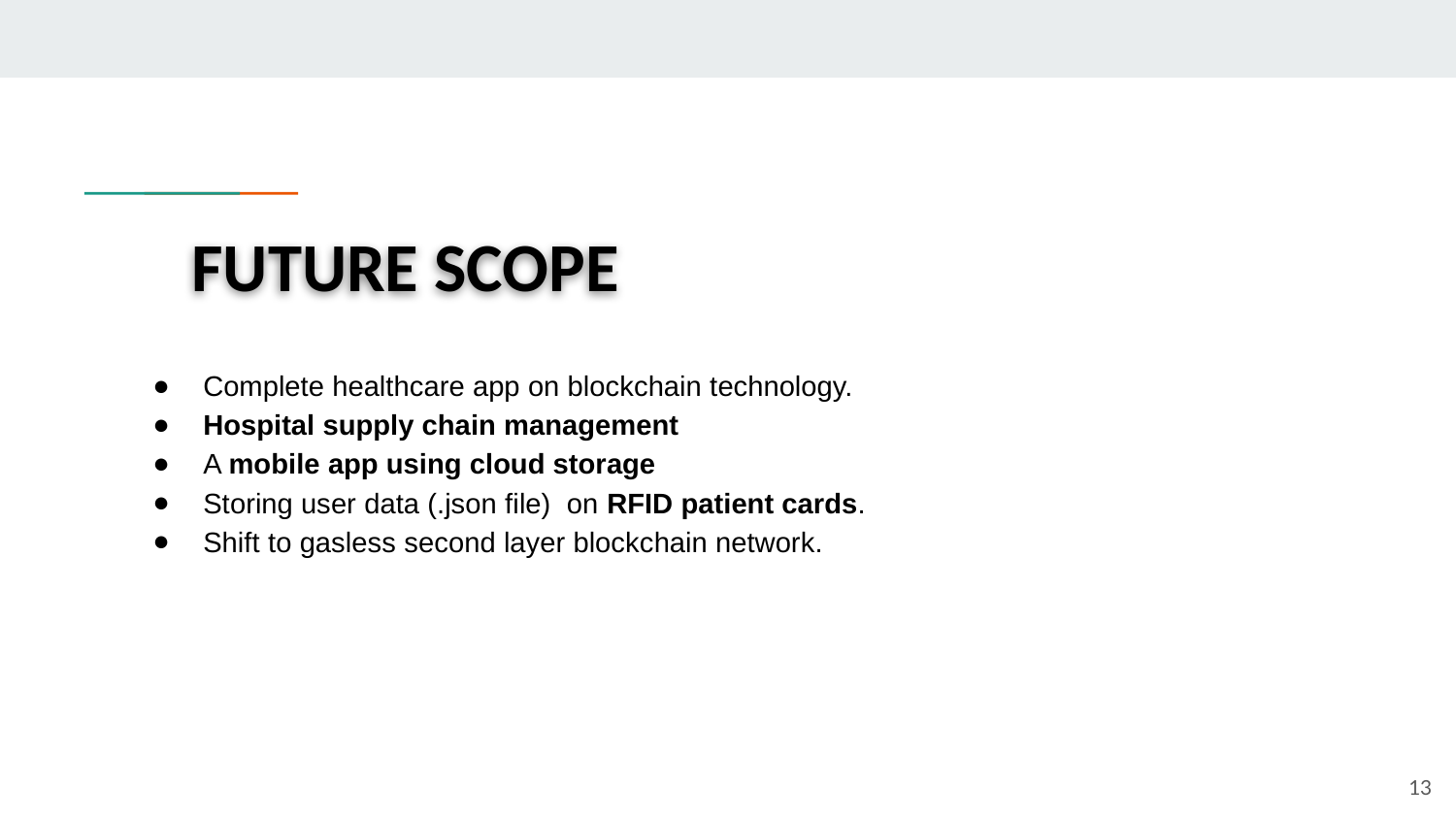

# FUTURE SCOPE
Complete healthcare app on blockchain technology.
Hospital supply chain management
A mobile app using cloud storage
Storing user data (.json file)  on RFID patient cards.
Shift to gasless second layer blockchain network.

13